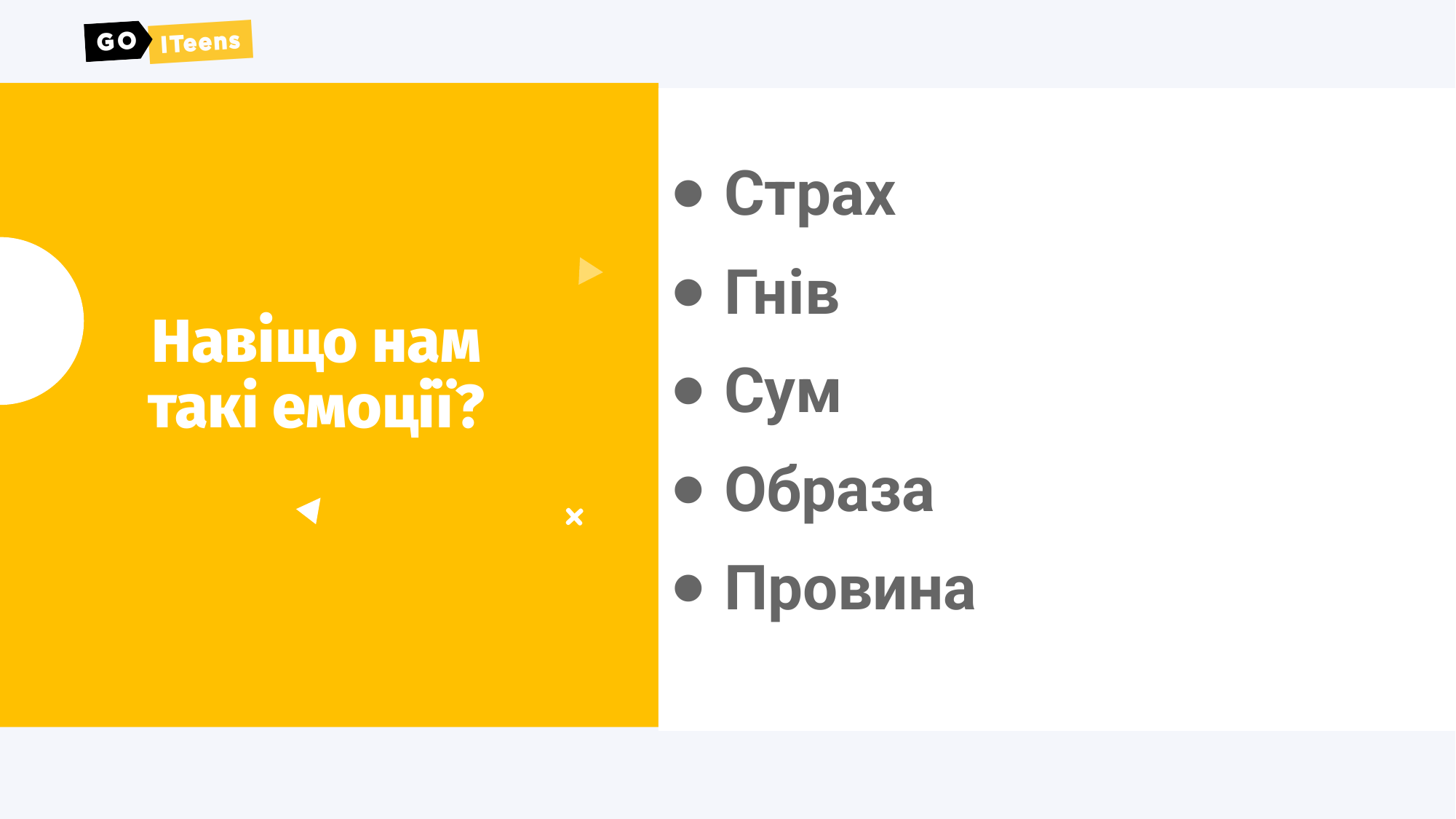

Страх
Гнів
Сум
Образа
Провина

Навіщо нам такі емоції?

+